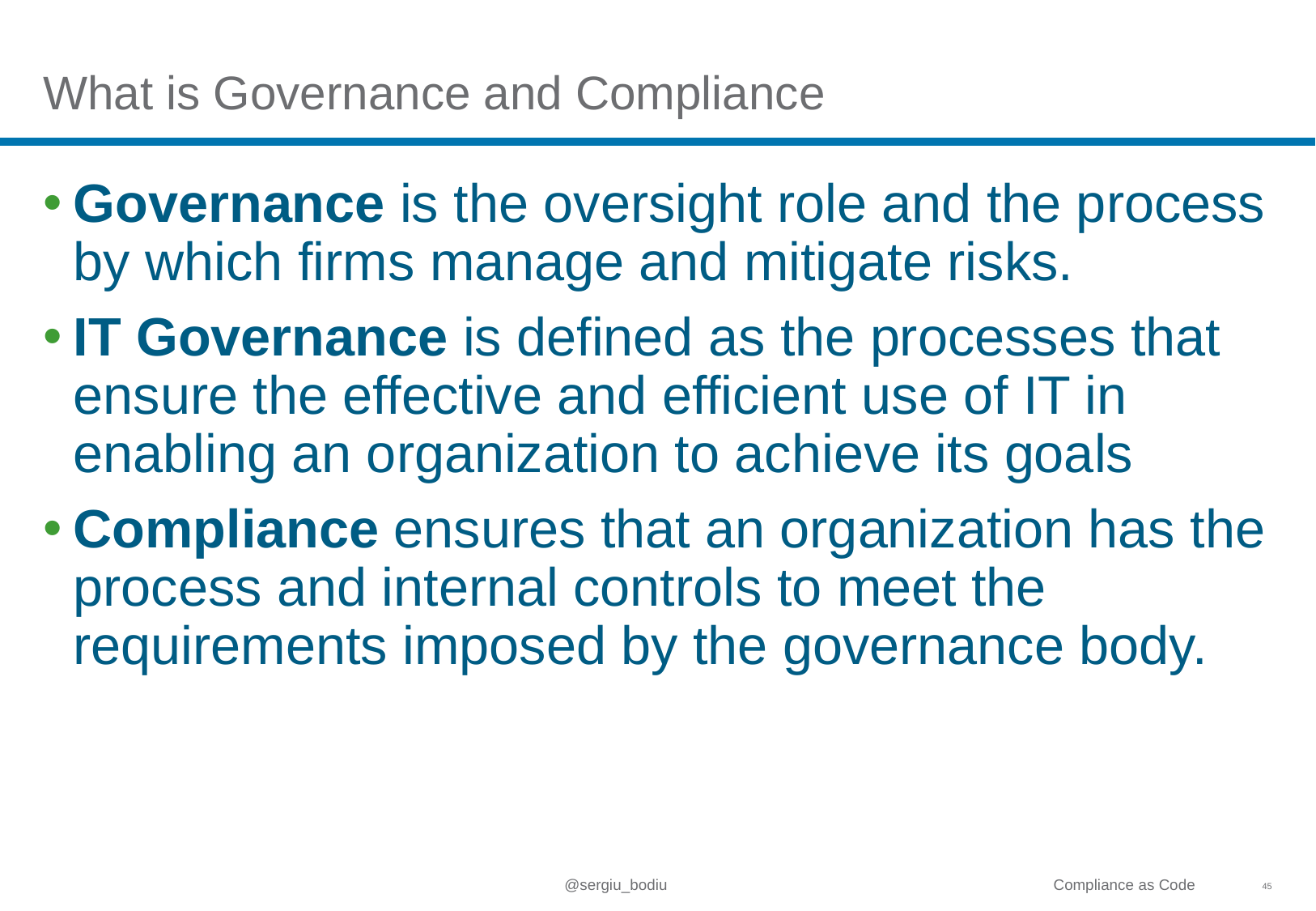

# What is Governance and Compliance
Governance is the oversight role and the process by which firms manage and mitigate risks.
IT Governance is defined as the processes that ensure the effective and efficient use of IT in enabling an organization to achieve its goals
Compliance ensures that an organization has the process and internal controls to meet the requirements imposed by the governance body.